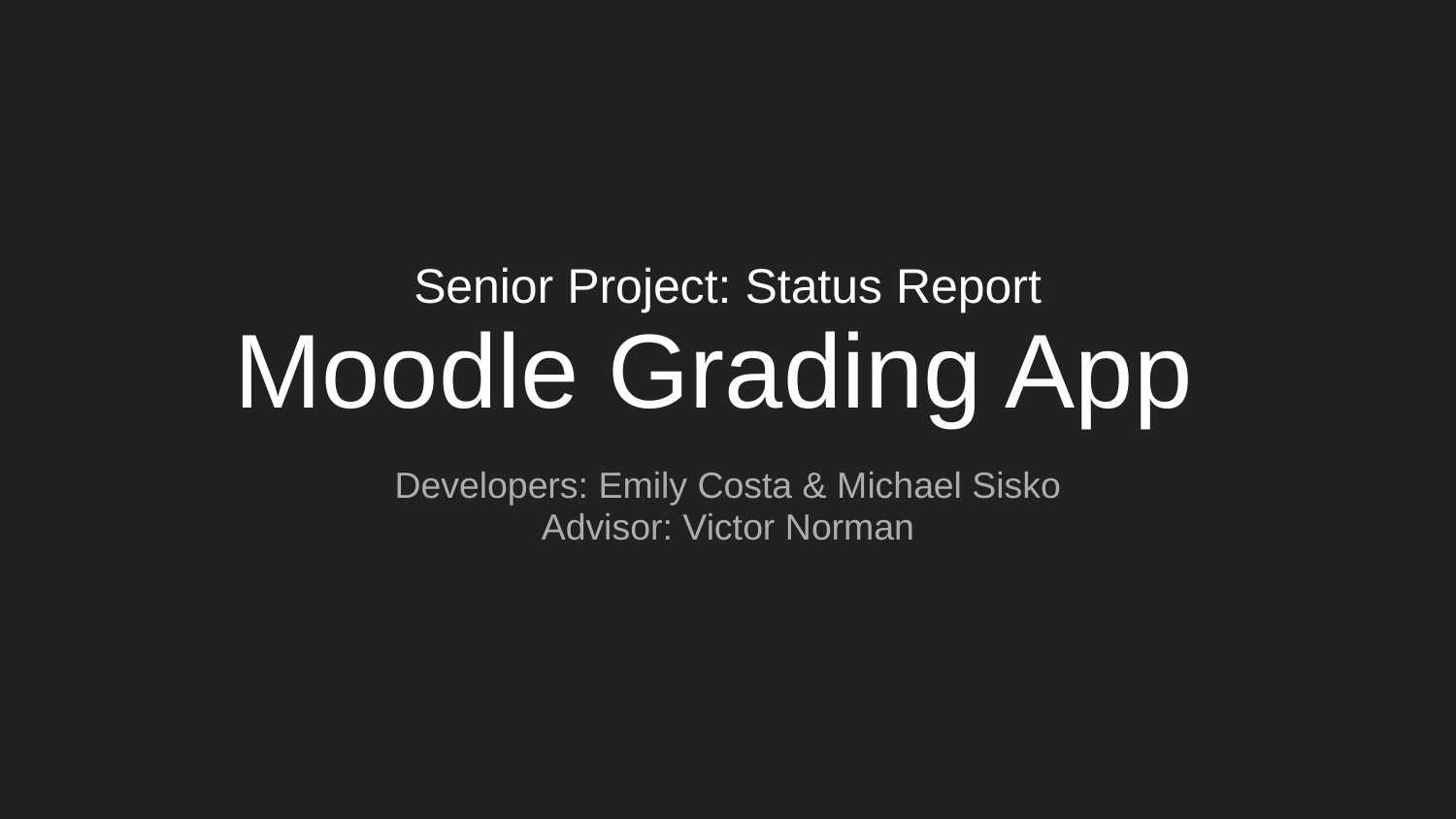

# Senior Project: Status Report
Moodle Grading App
Developers: Emily Costa & Michael Sisko
Advisor: Victor Norman